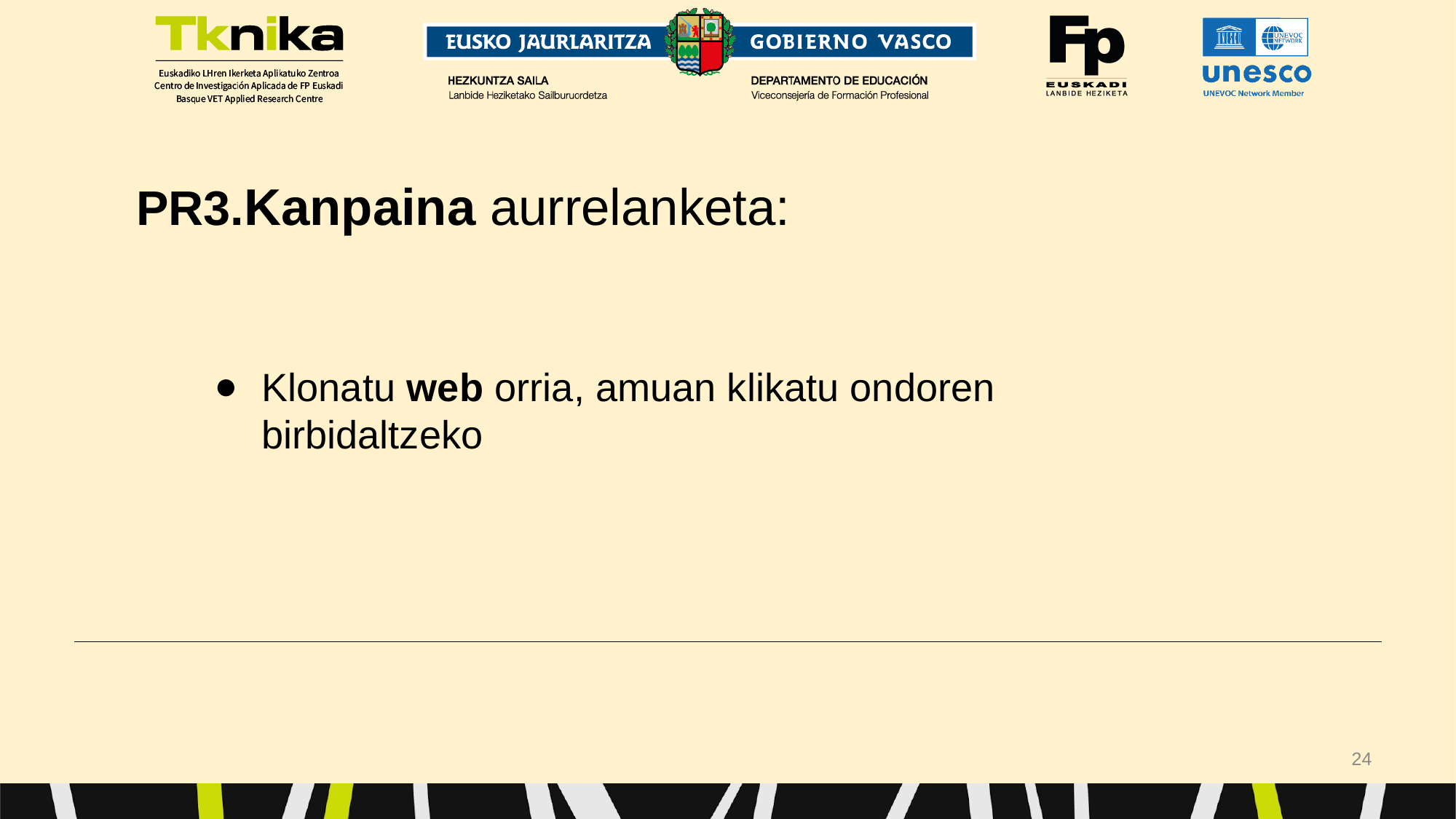

PR3.Kanpaina aurrelanketa:
# Klonatu web orria, amuan klikatu ondoren birbidaltzeko
24